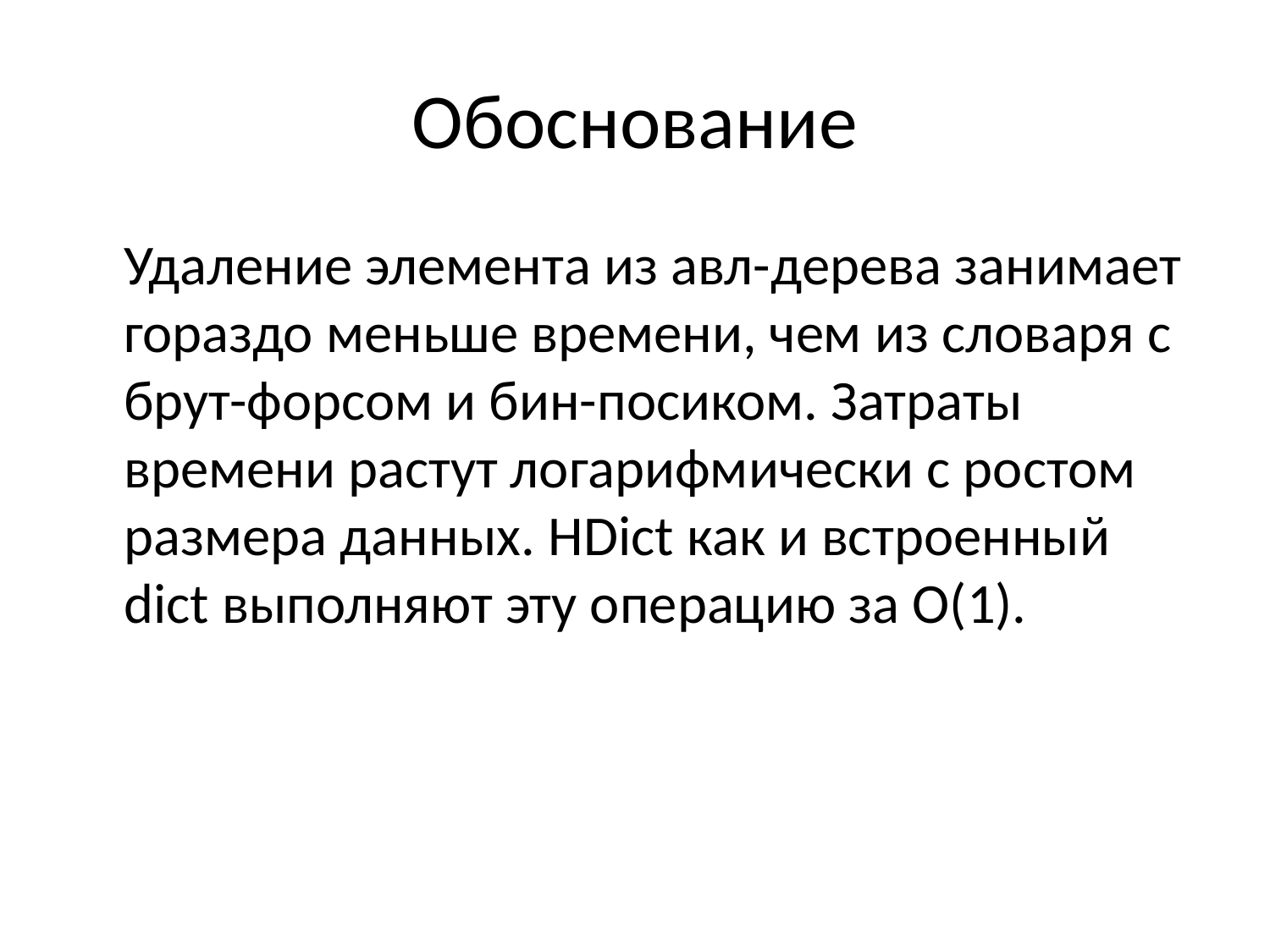

# Обоснование
	Удаление элемента из авл-дерева занимает гораздо меньше времени, чем из словаря с брут-форсом и бин-посиком. Затраты времени растут логарифмически с ростом размера данных. HDict как и встроенный dict выполняют эту операцию за О(1).